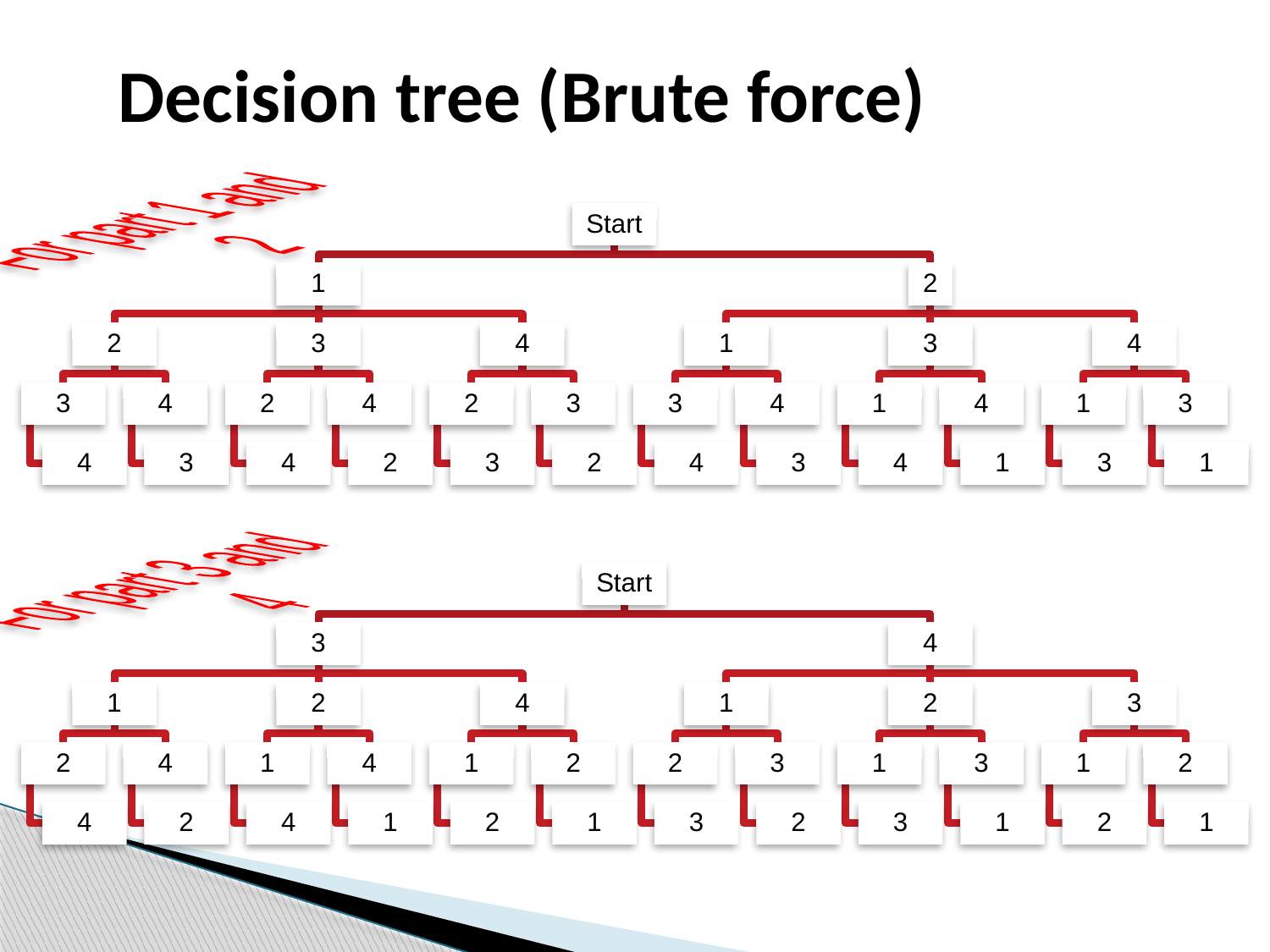

Decision tree (Brute force)
For part 1 and 2
Start
1
2
3
4
4
3
3
2
4
4
2
4
2
3
3
2
2
1
3
4
4
3
3
1
4
4
1
4
1
3
3
1
Start
3
1
2
4
4
2
2
1
4
4
1
4
1
2
2
1
4
1
2
3
3
2
2
1
3
3
1
3
1
2
2
1
For part 3 and 4